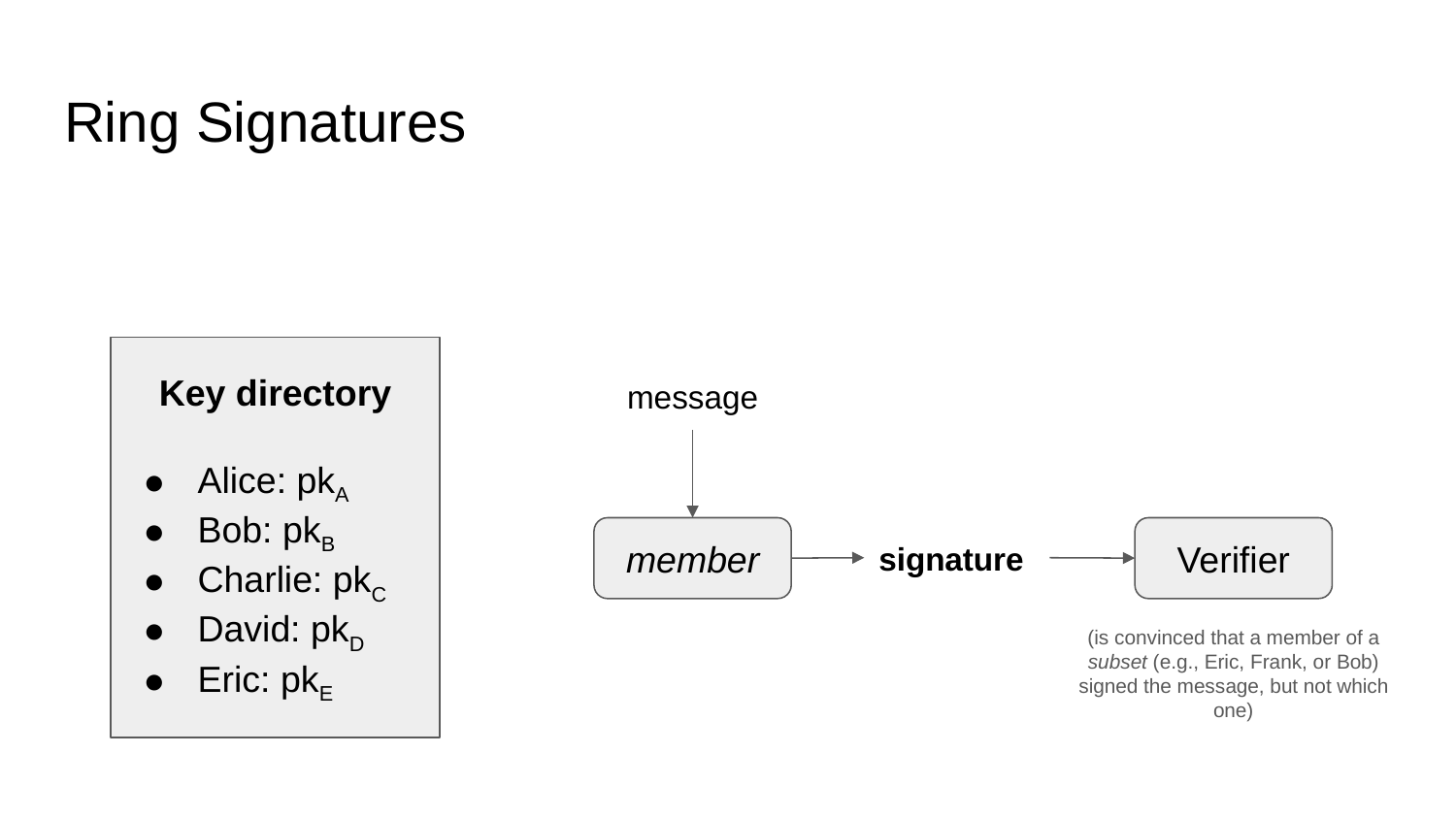

# Ring Signatures
Key directory

Alice: pkA
Bob: pkB
Charlie: pkC
David: pkD
Eric: pkE
message
member
Verifier
signature
(is convinced that a member of a subset (e.g., Eric, Frank, or Bob) signed the message, but not which one)